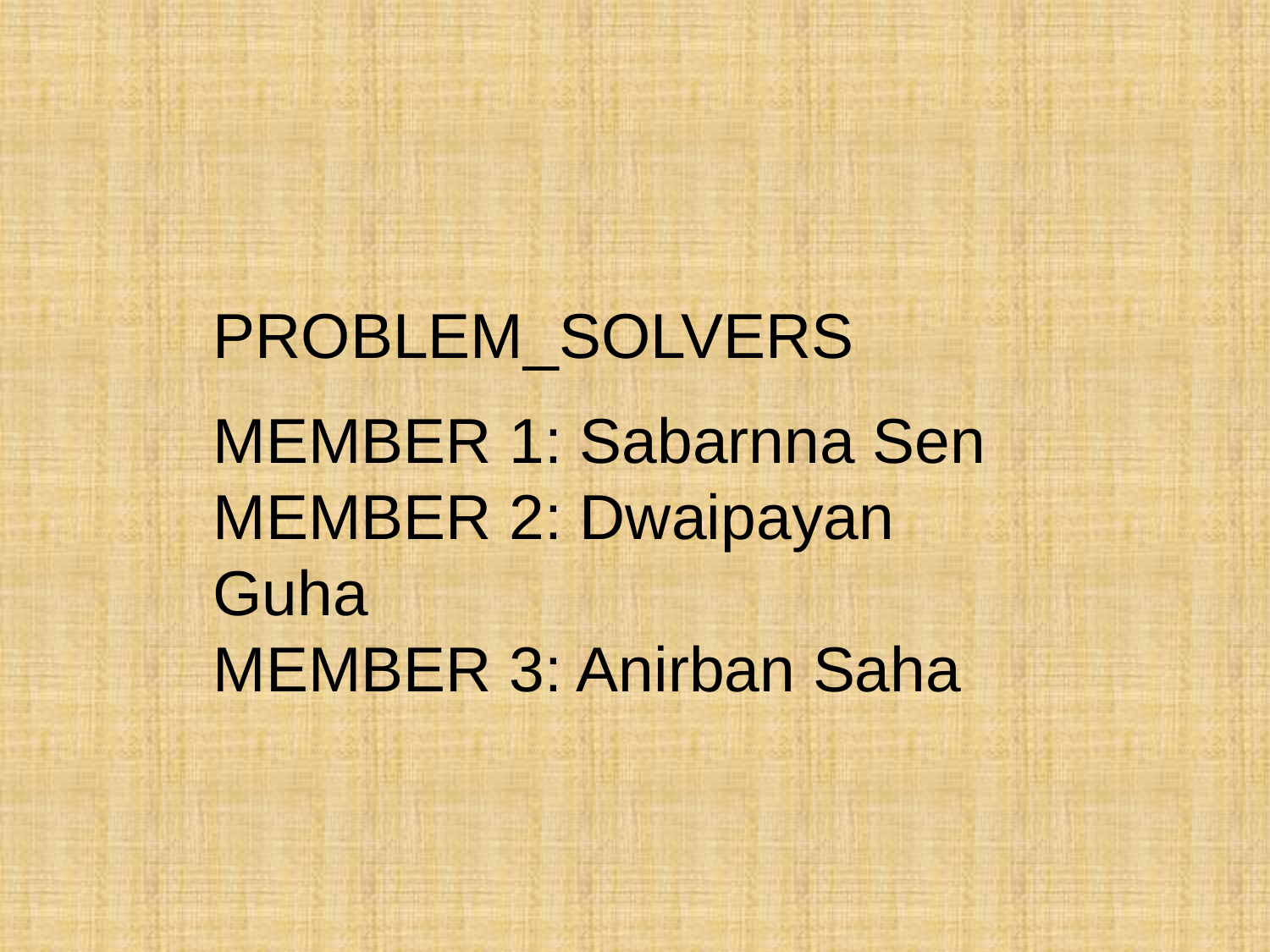

PROBLEM_SOLVERS

MEMBER 1: Sabarnna Sen
MEMBER 2: Dwaipayan Guha
MEMBER 3: Anirban Saha